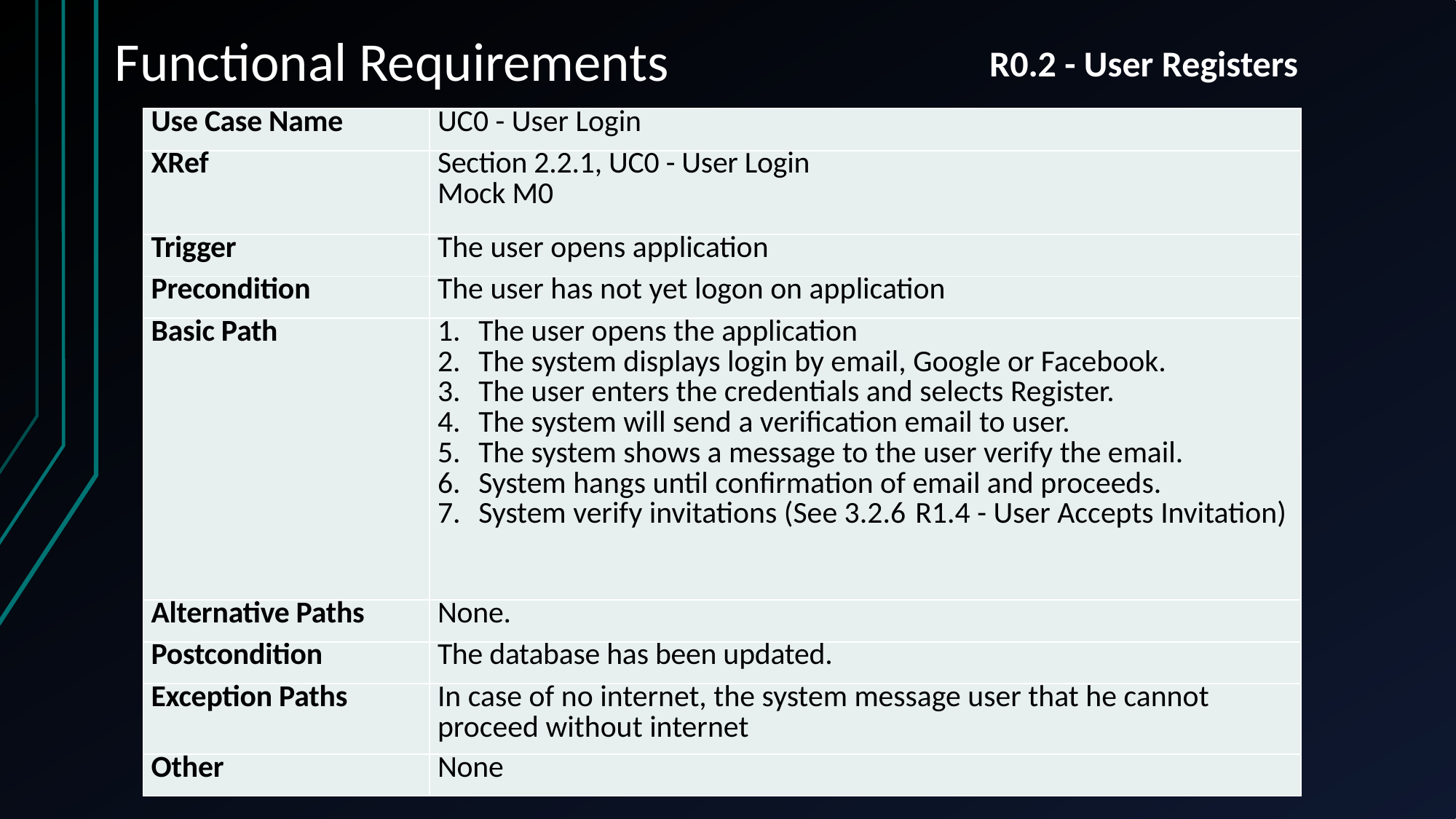

# Functional Requirements
R0.2 - User Registers
| Use Case Name | UC0 - User Login |
| --- | --- |
| XRef | Section 2.2.1, UC0 - User Login Mock M0 |
| Trigger | The user opens application |
| Precondition | The user has not yet logon on application |
| Basic Path | The user opens the application The system displays login by email, Google or Facebook. The user enters the credentials and selects Register. The system will send a verification email to user. The system shows a message to the user verify the email. System hangs until confirmation of email and proceeds. System verify invitations (See 3.2.6 R1.4 - User Accepts Invitation) |
| Alternative Paths | None. |
| Postcondition | The database has been updated. |
| Exception Paths | In case of no internet, the system message user that he cannot proceed without internet |
| Other | None |